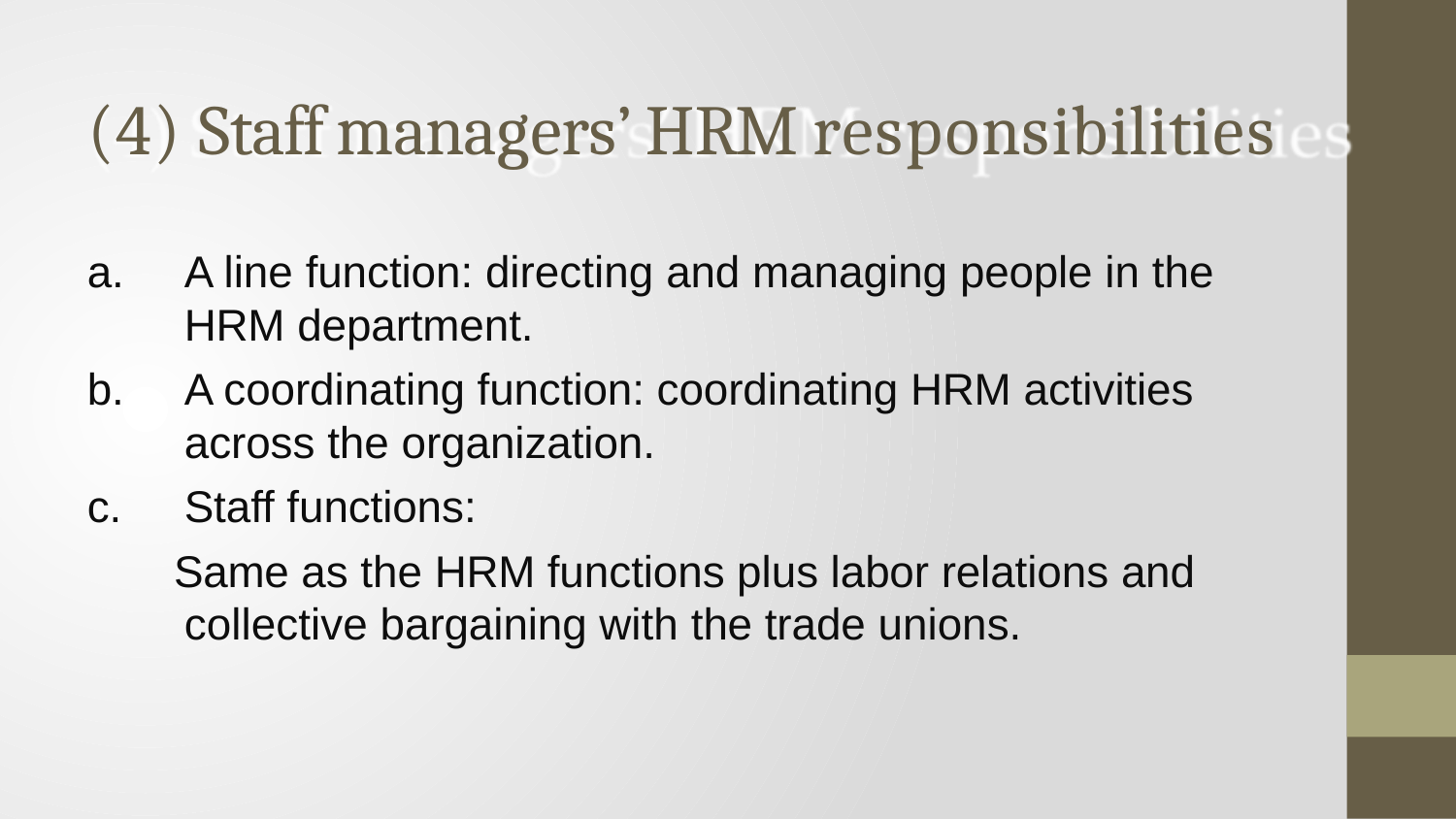

# (4) Staff managers’ HRM responsibilities
A line function: directing and managing people in the
HRM department.
A coordinating function: coordinating HRM activities
across the organization.
Staff functions:
Same as the HRM functions plus labor relations and  collective bargaining with the trade unions.